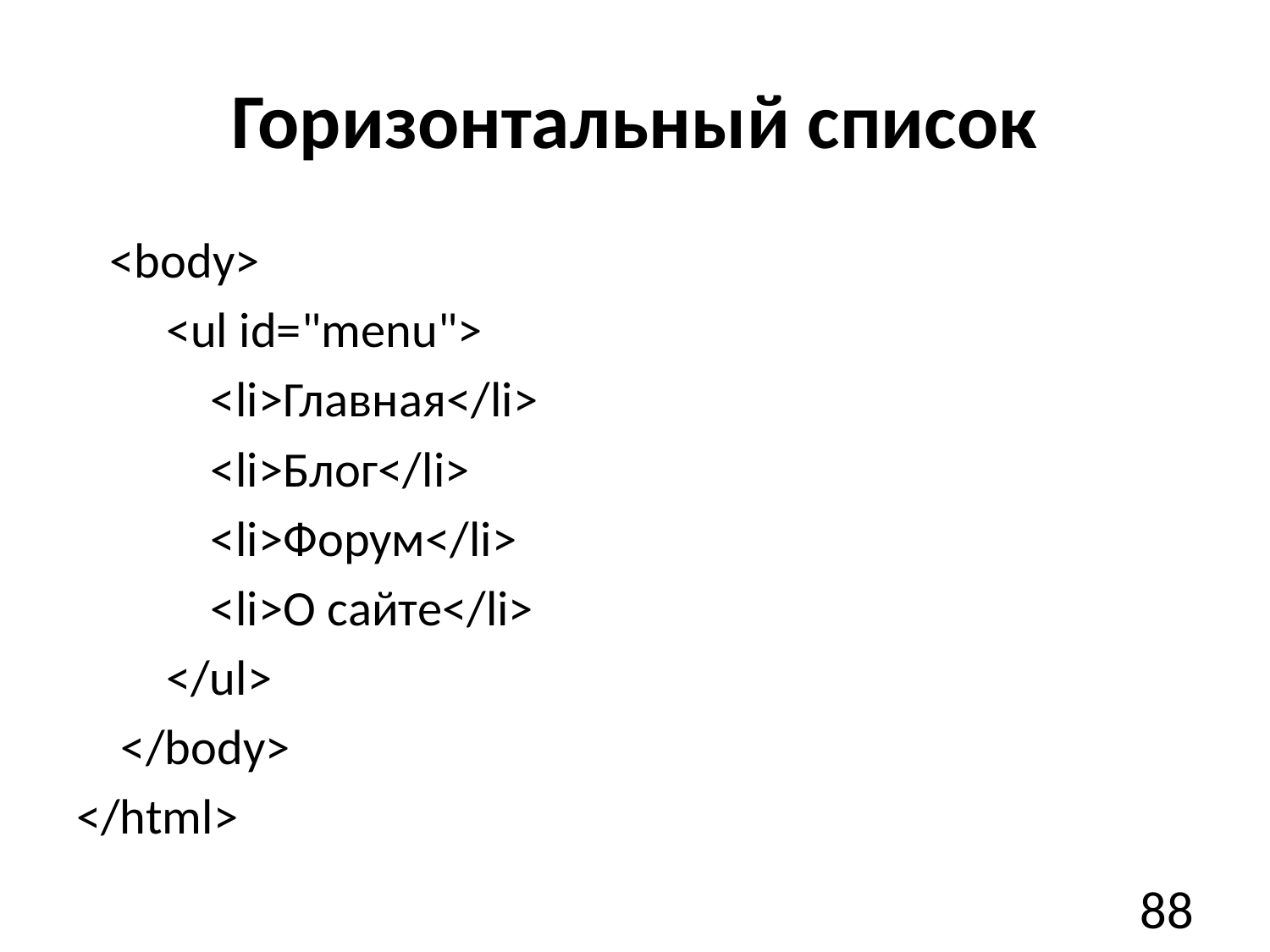

# Горизонтальный список
   <body>
        <ul id="menu">
            <li>Главная</li>
            <li>Блог</li>
            <li>Форум</li>
            <li>О сайте</li>
        </ul>
    </body>
</html>

88